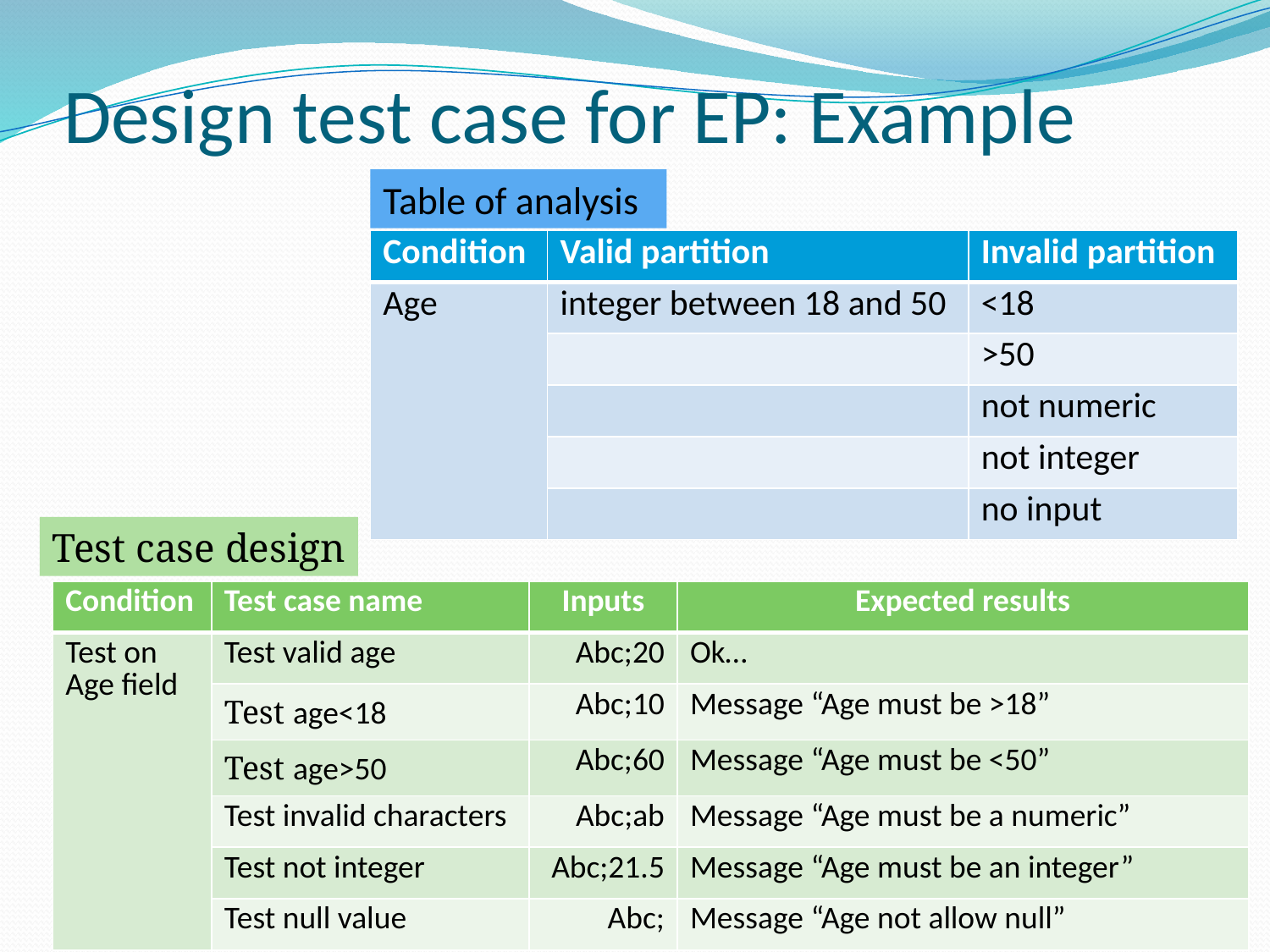

# Design test case for EP: Example
Table of analysis
| Condition | Valid partition | Invalid partition |
| --- | --- | --- |
| Age | integer between 18 and 50 | <18 |
|  |  | >50 |
|  |  | not numeric |
|  |  | not integer |
|  |  | no input |
Test case design
| Condition | Test case name | Inputs | Expected results |
| --- | --- | --- | --- |
| Test on Age field | Test valid age | Abc;20 | Ok… |
|  | Test age<18 | Abc;10 | Message “Age must be >18” |
|  | Test age>50 | Abc;60 | Message “Age must be <50” |
|  | Test invalid characters | Abc;ab | Message “Age must be a numeric” |
|  | Test not integer | Abc;21.5 | Message “Age must be an integer” |
|  | Test null value | Abc; | Message “Age not allow null” |
Slide 25